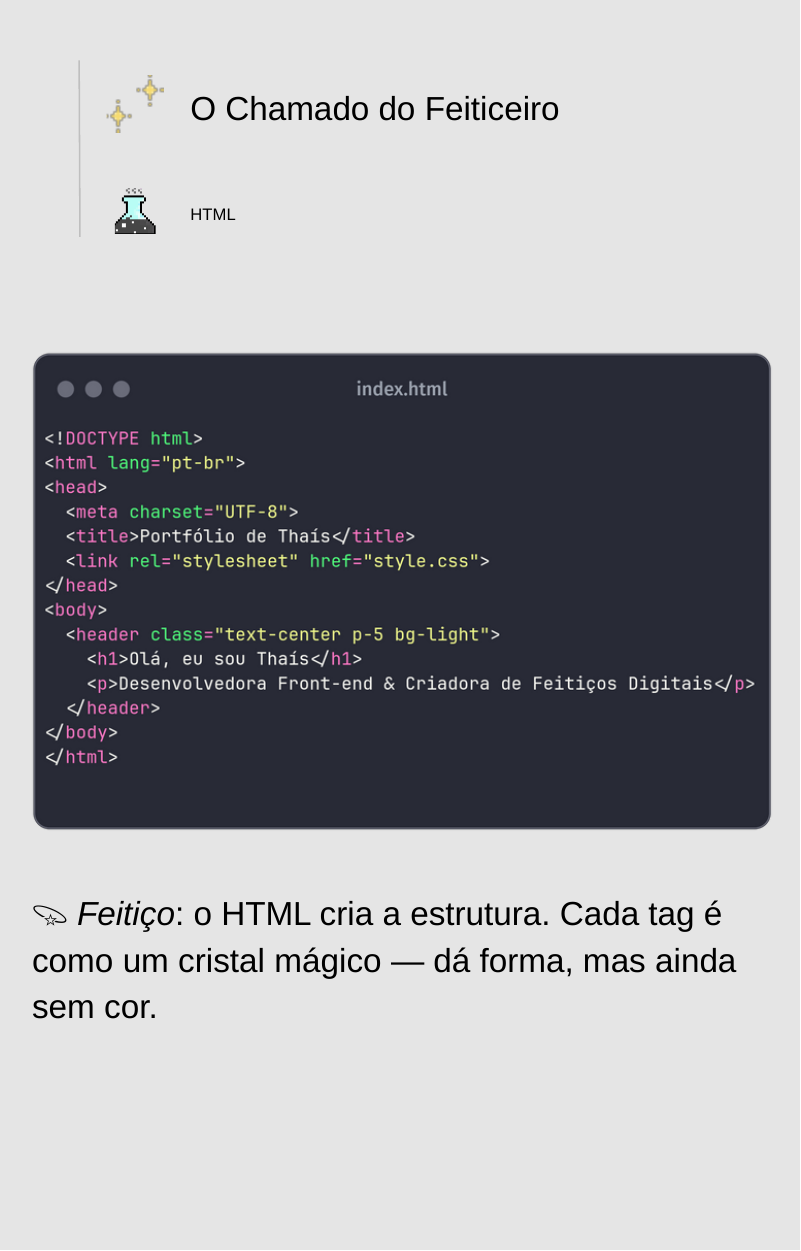

O Chamado do Feiticeiro

HTML

💫 Feitiço: o HTML cria a estrutura. Cada tag é como um cristal mágico — dá forma, mas ainda sem cor.